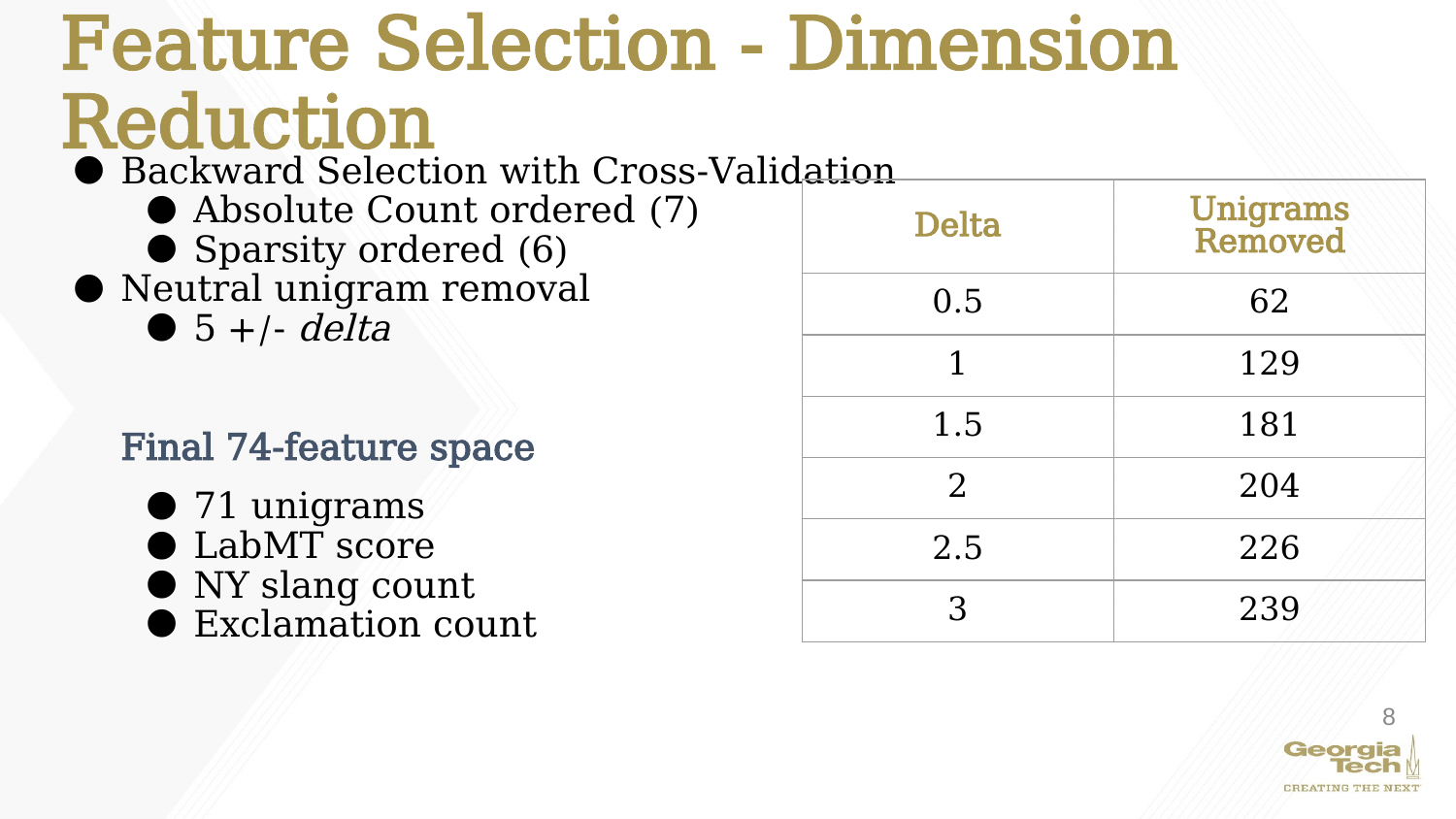

# Feature Selection - Dimension Reduction
Backward Selection with Cross-Validation
Absolute Count ordered (7)
Sparsity ordered (6)
Neutral unigram removal
5 +/- delta

Final 74-feature space
71 unigrams
LabMT score
NY slang count
Exclamation count

| Delta | Unigrams Removed |
| --- | --- |
| 0.5 | 62 |
| 1 | 129 |
| 1.5 | 181 |
| 2 | 204 |
| 2.5 | 226 |
| 3 | 239 |
8